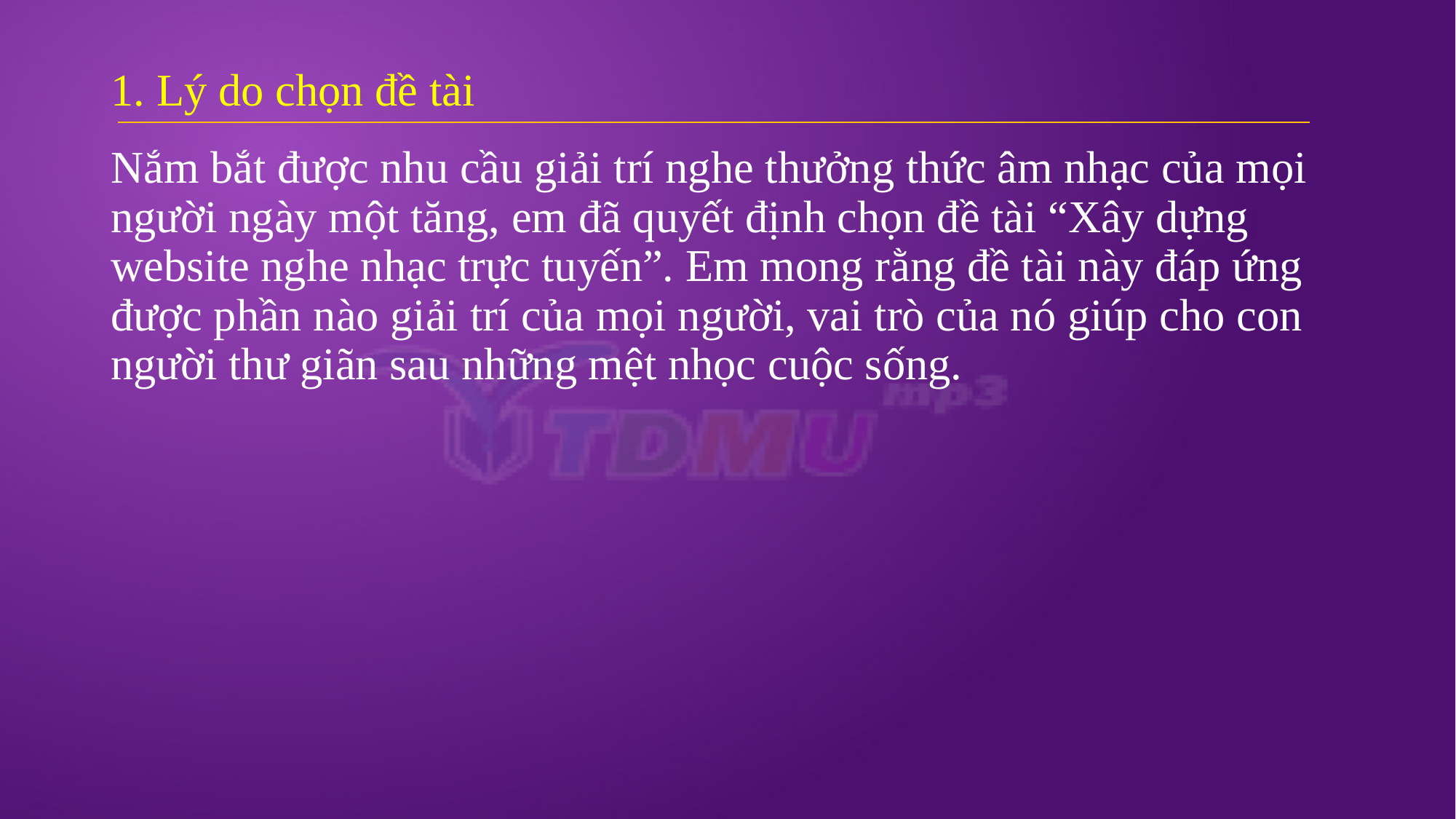

# 1. Lý do chọn đề tài
Nắm bắt được nhu cầu giải trí nghe thưởng thức âm nhạc của mọi người ngày một tăng, em đã quyết định chọn đề tài “Xây dựng website nghe nhạc trực tuyến”. Em mong rằng đề tài này đáp ứng được phần nào giải trí của mọi người, vai trò của nó giúp cho con người thư giãn sau những mệt nhọc cuộc sống.